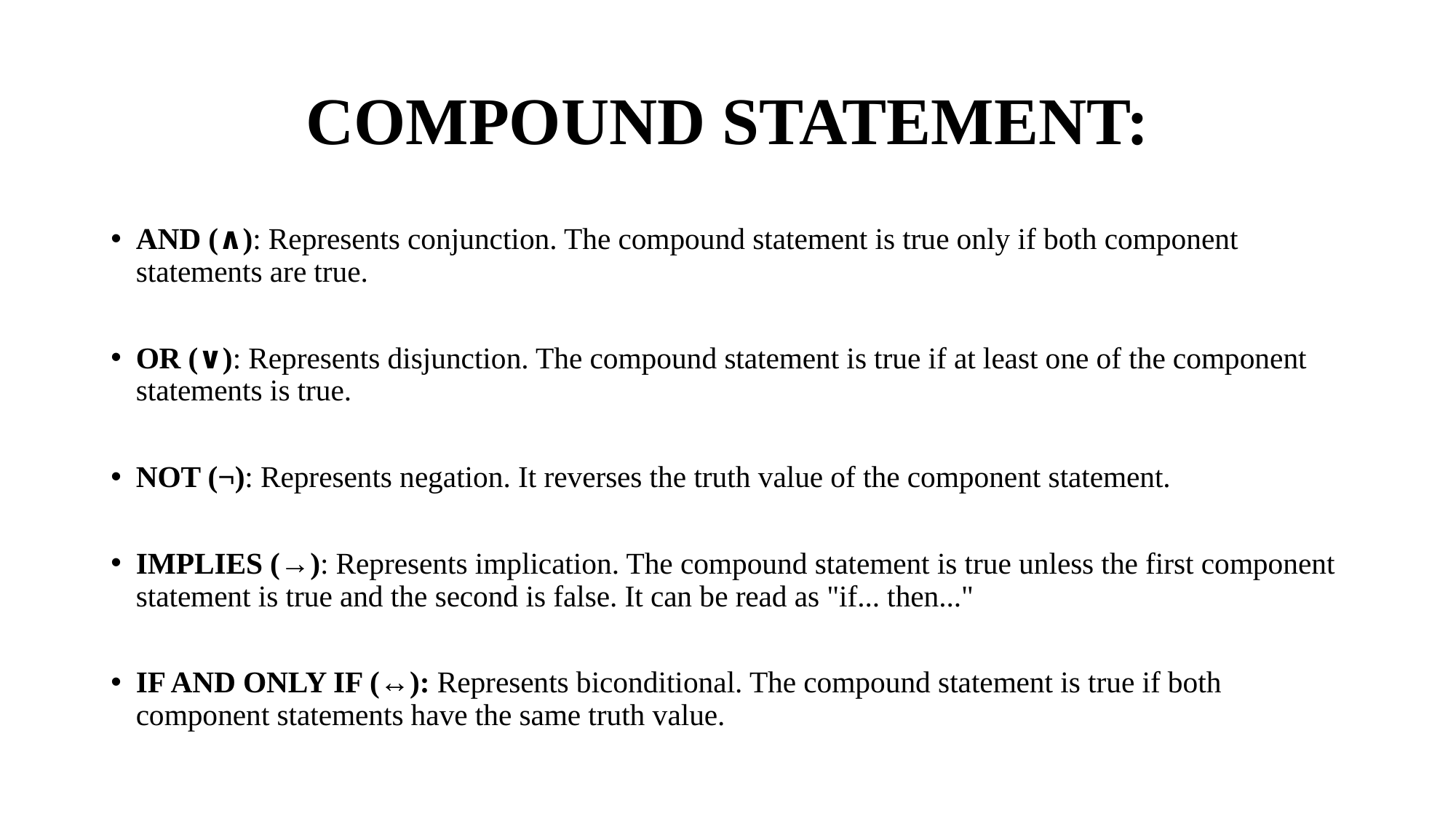

# COMPOUND STATEMENT:
AND (∧): Represents conjunction. The compound statement is true only if both component statements are true.

OR (∨): Represents disjunction. The compound statement is true if at least one of the component statements is true.

NOT (¬): Represents negation. It reverses the truth value of the component statement.

IMPLIES (→): Represents implication. The compound statement is true unless the first component statement is true and the second is false. It can be read as "if... then..."

IF AND ONLY IF (↔): Represents biconditional. The compound statement is true if both component statements have the same truth value.